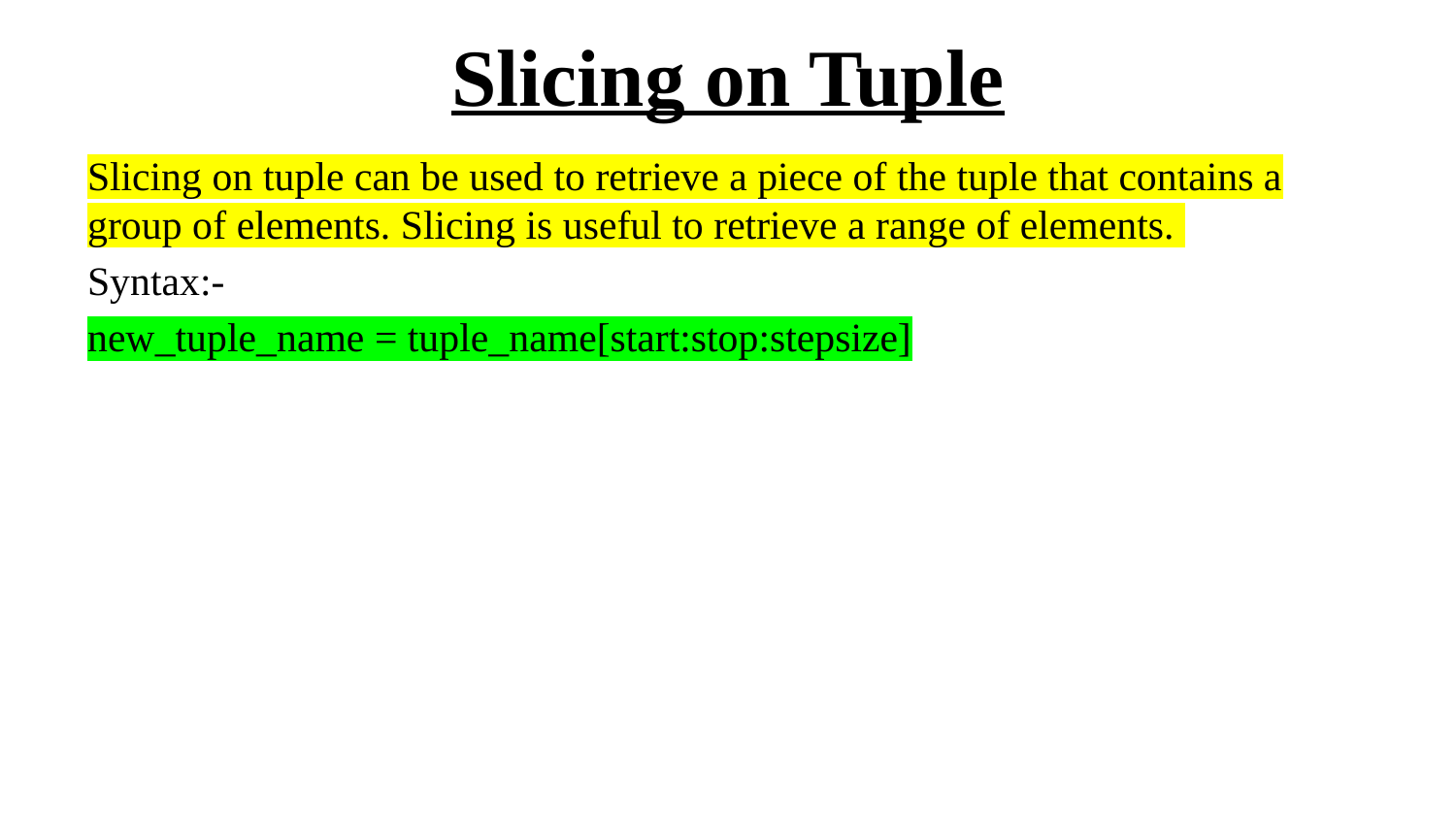

# Slicing on Tuple
Slicing on tuple can be used to retrieve a piece of the tuple that contains a group of elements. Slicing is useful to retrieve a range of elements.
Syntax:-
new_tuple_name = tuple_name[start:stop:stepsize]